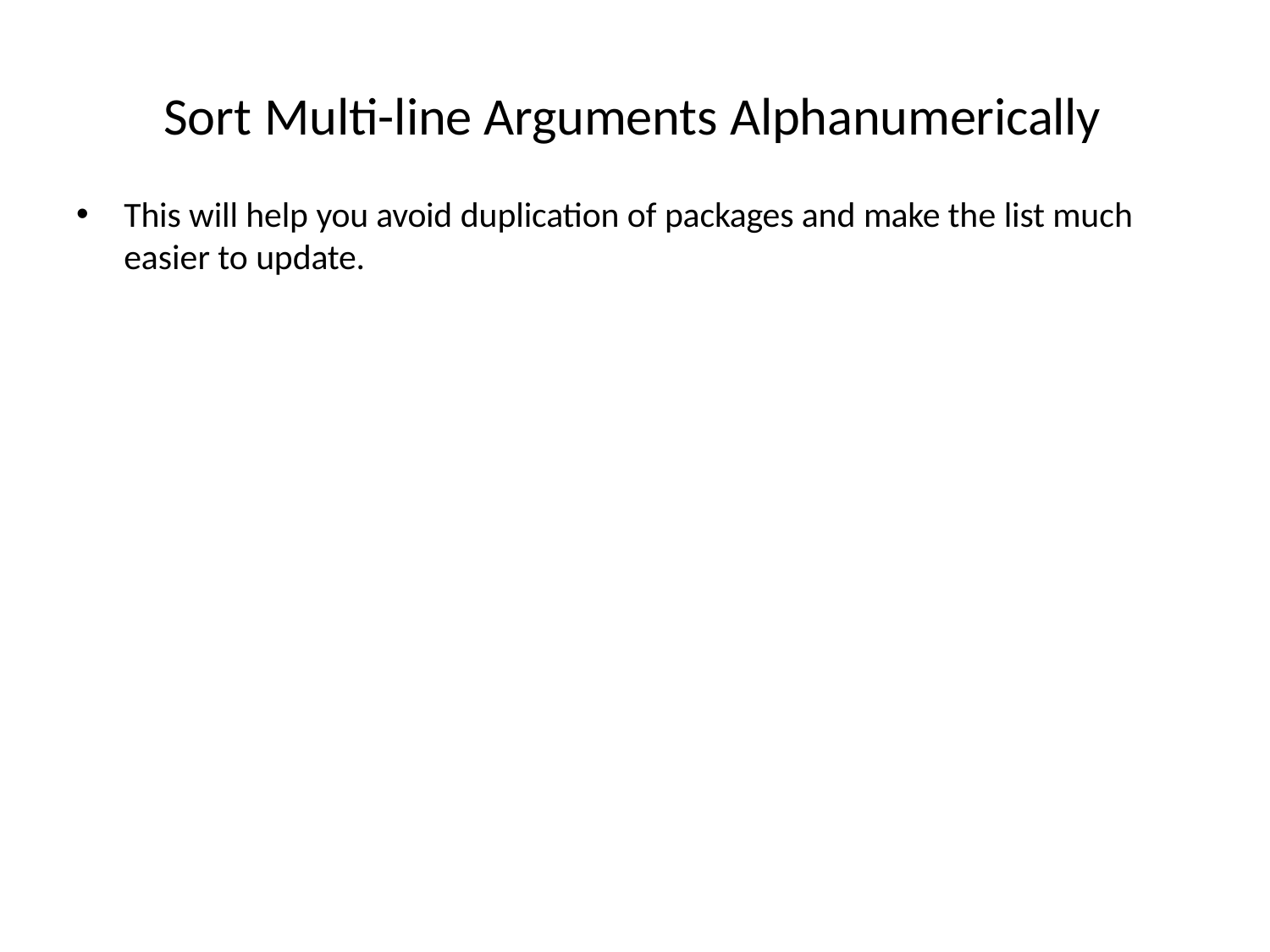

# Sort Multi-line Arguments Alphanumerically
This will help you avoid duplication of packages and make the list much  easier to update.